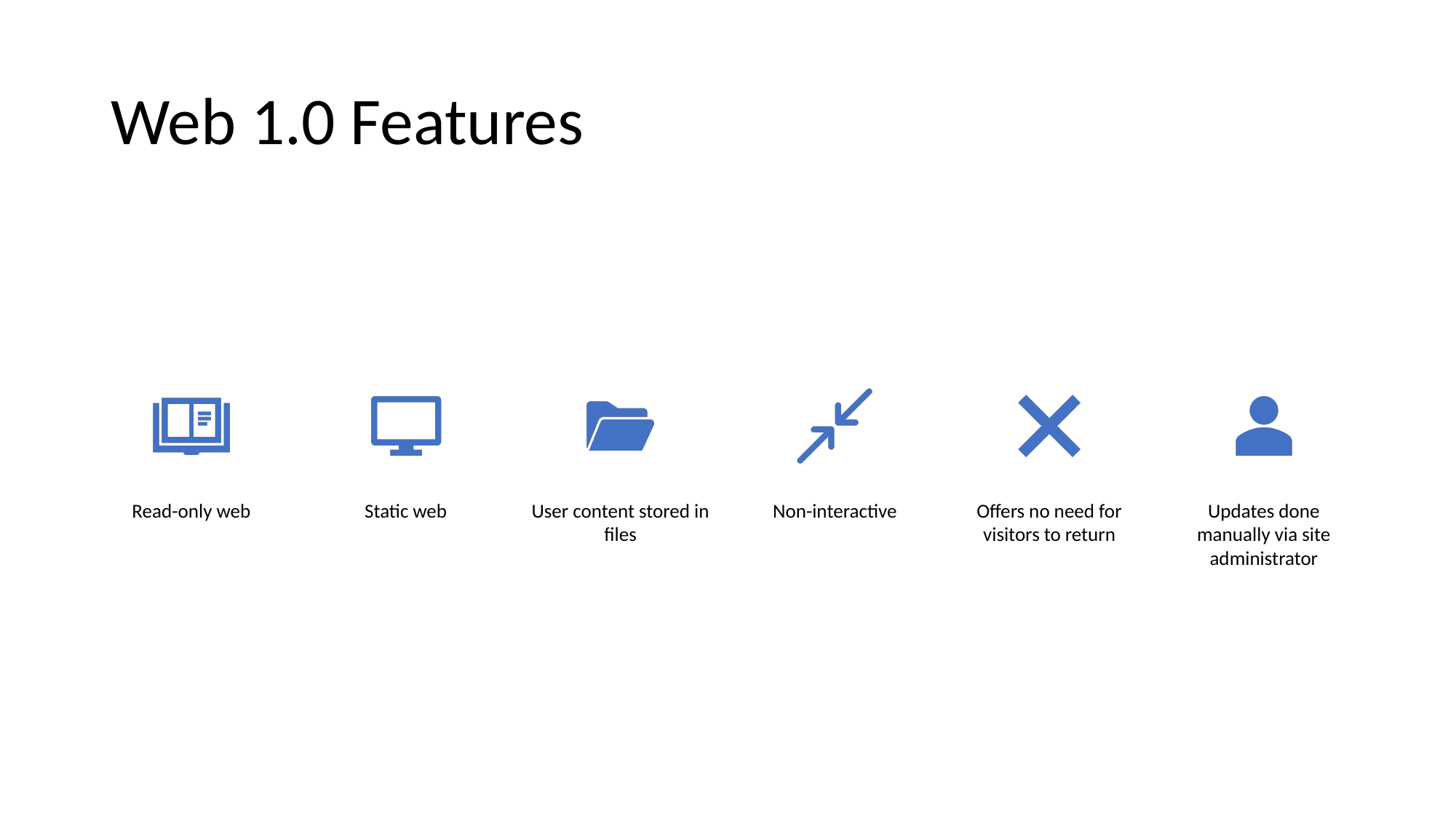

# Web 1.0 Features
Read-only web
Static web
User content stored in files
Non-interactive
Offers no need for visitors to return
Updates done manually via site administrator